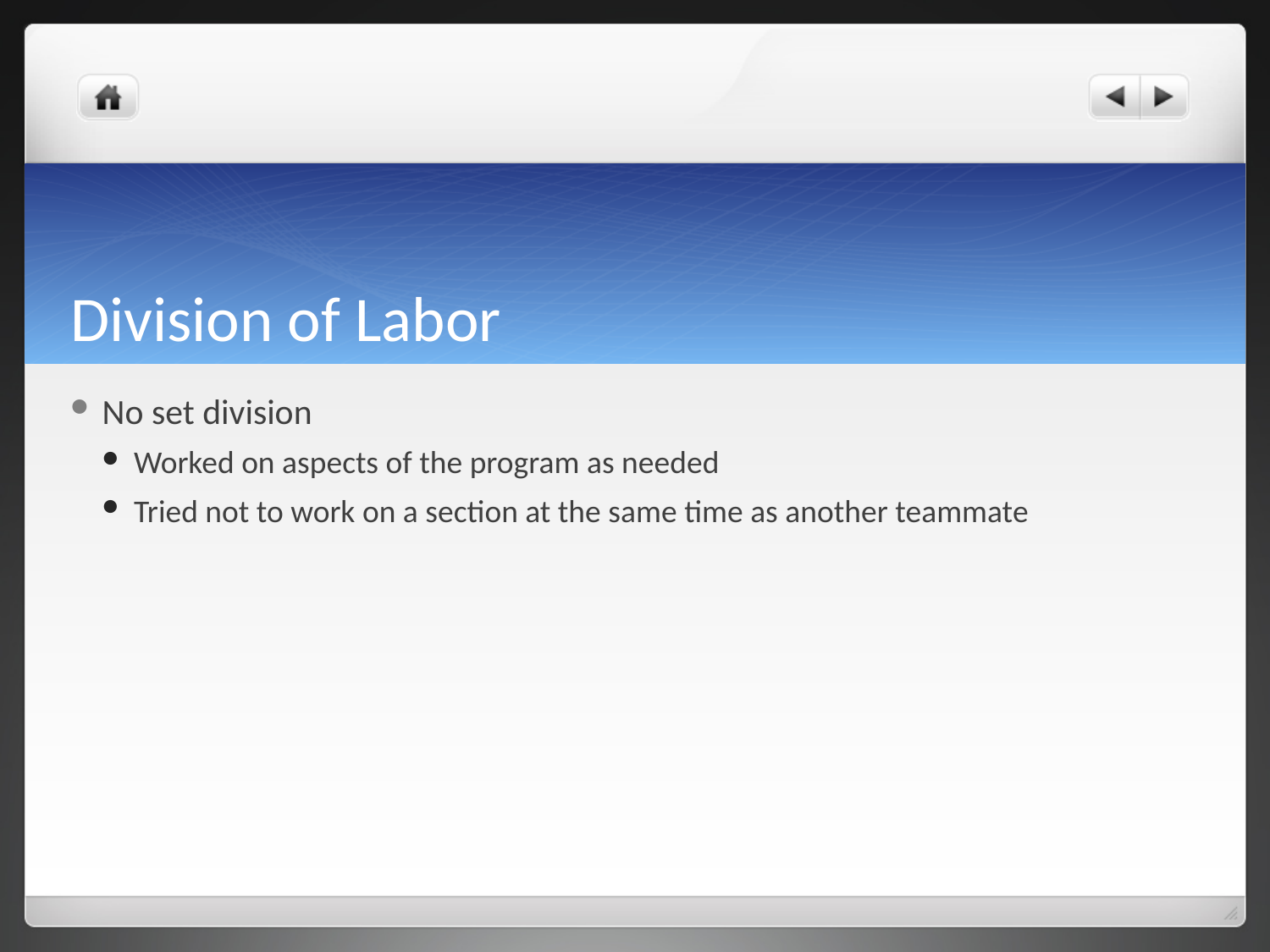

# Division of Labor
No set division
Worked on aspects of the program as needed
Tried not to work on a section at the same time as another teammate